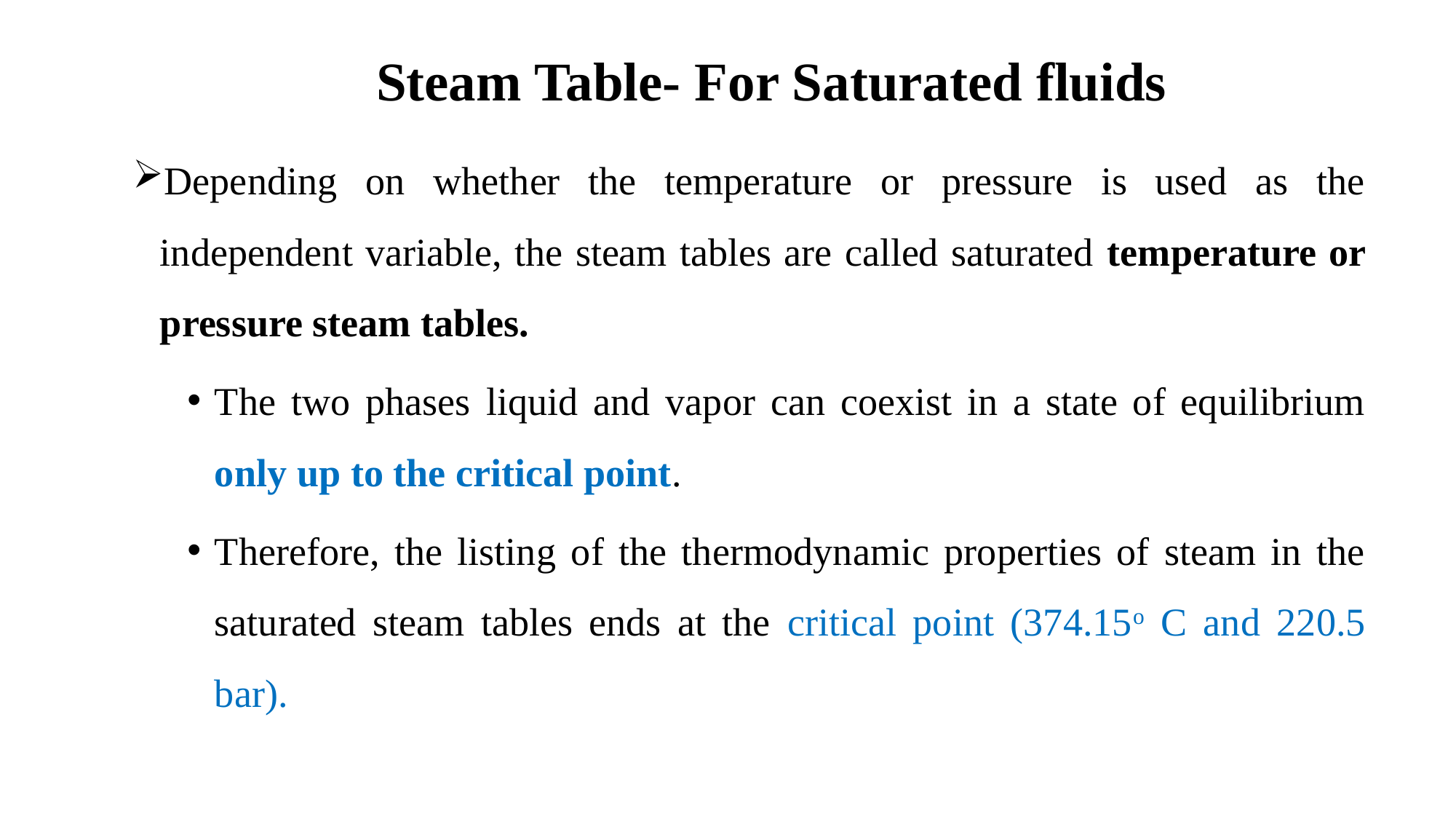

Steam Table- For Saturated fluids
Depending on whether the temperature or pressure is used as the independent variable, the steam tables are called saturated temperature or pressure steam tables.
The two phases­ liquid and vapor can coexist in a state of equilibrium only up to the critical point.
Therefore, the listing of the thermodynamic properties of steam in the
saturated steam tables ends at the critical point (374.15o C and 220.5 bar).